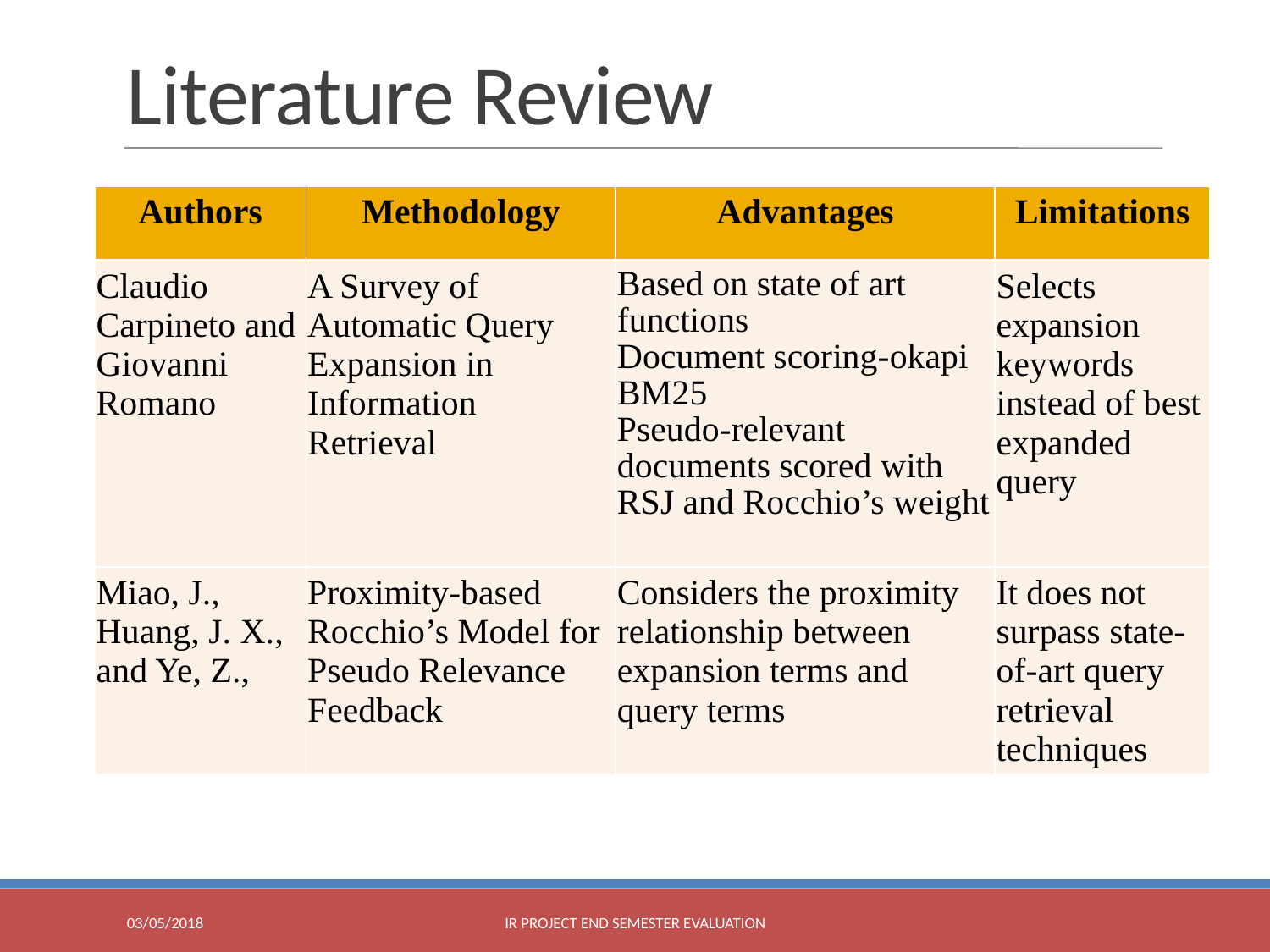

Literature Review
| Authors | Methodology | Advantages | Limitations |
| --- | --- | --- | --- |
| Claudio Carpineto and Giovanni Romano | A Survey of Automatic Query Expansion in Information Retrieval | Based on state of art functions Document scoring-okapi BM25 Pseudo-relevant documents scored with RSJ and Rocchio’s weight | Selects expansion keywords instead of best expanded query |
| Miao, J., Huang, J. X., and Ye, Z., | Proximity-based Rocchio’s Model for Pseudo Relevance Feedback | Considers the proximity relationship between expansion terms and query terms | It does not surpass state-of-art query retrieval techniques |
03/05/2018
IR Project End Semester Evaluation